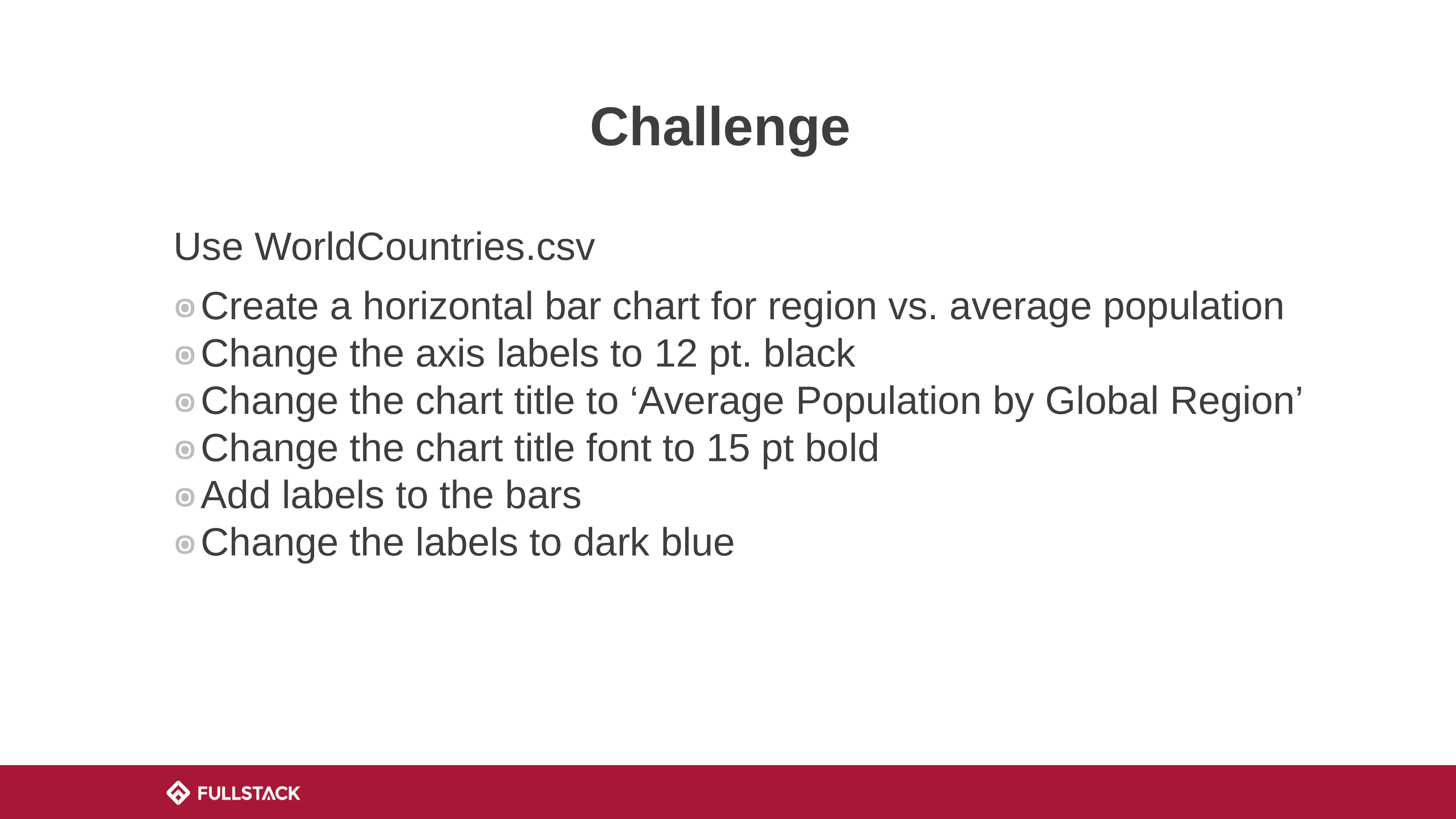

# Challenge
Use WorldCountries.csv
Create a horizontal bar chart for region vs. average population
Change the axis labels to 12 pt. black
Change the chart title to ‘Average Population by Global Region’
Change the chart title font to 15 pt bold
Add labels to the bars
Change the labels to dark blue